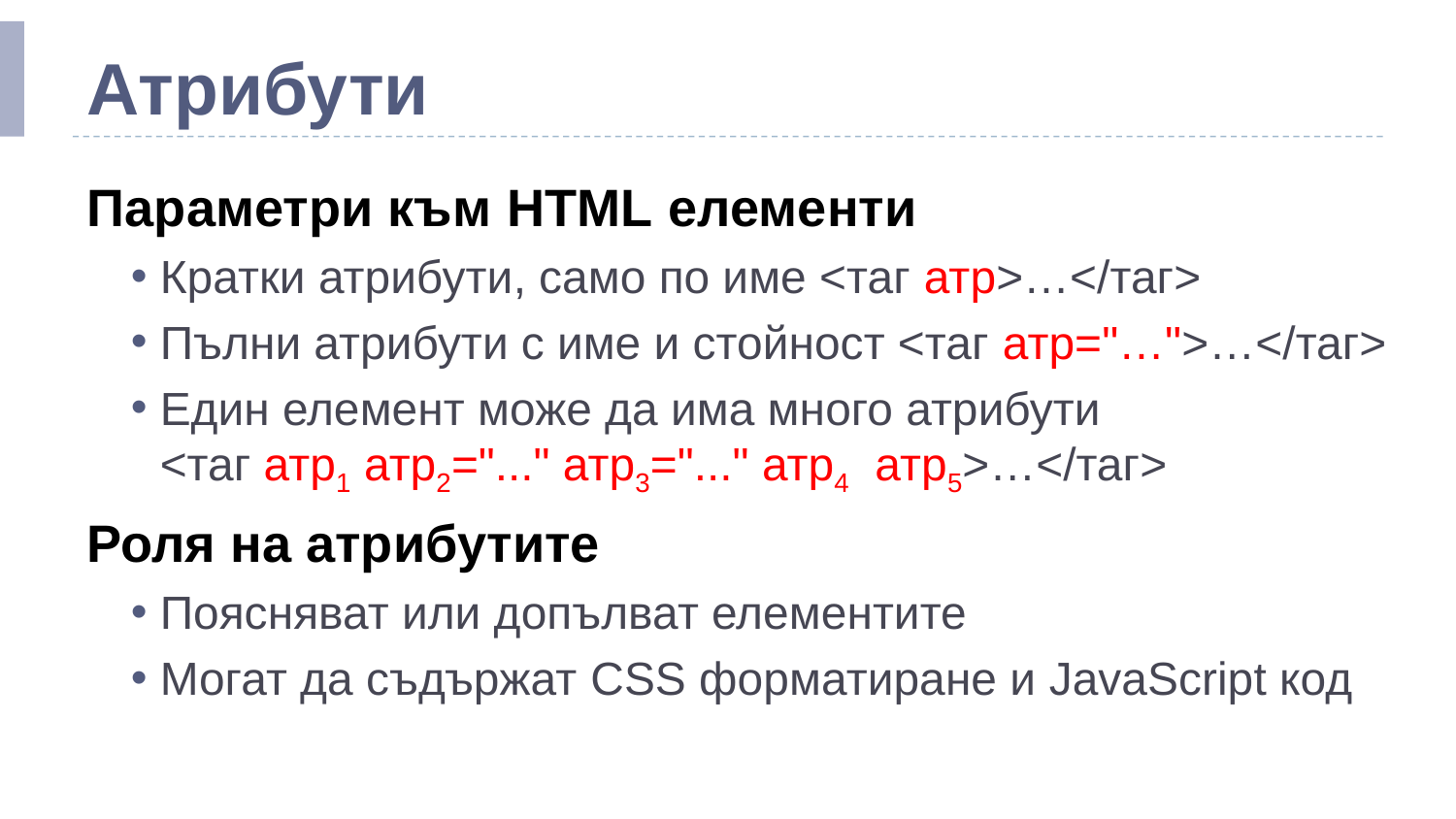

# Атрибути
Параметри към HTML елементи
Кратки атрибути, само по име <таг атр>…</таг>
Пълни атрибути с име и стойност <таг атр="…">…</таг>
Един елемент може да има много атрибути
<таг атр1 атр2="..." атр3="..." атр4  атр5>…</таг>
Роля на атрибутите
Поясняват или допълват елементите
Могат да съдържат CSS форматиране и JavaScript код